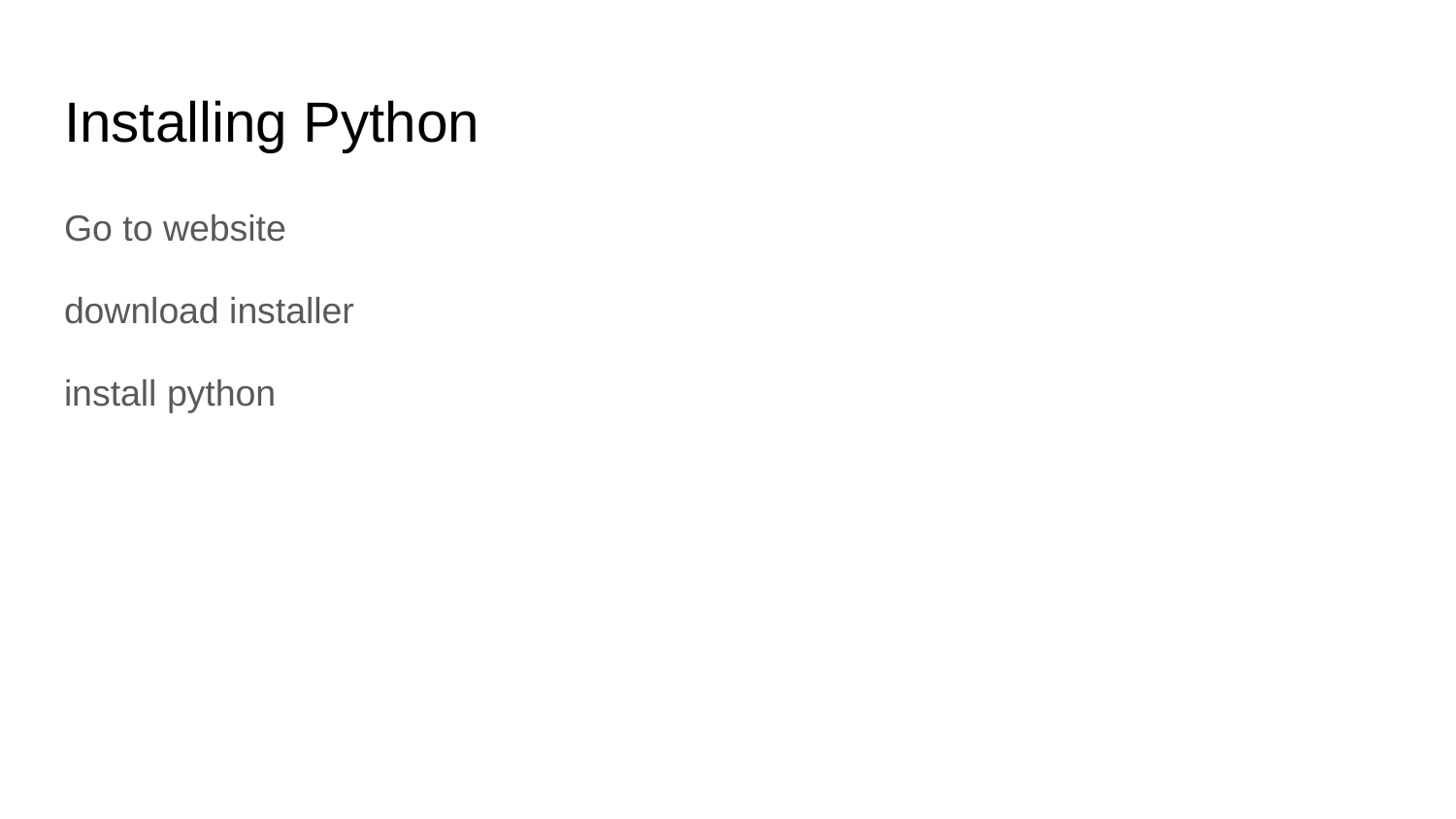

# Installing Python
Go to website
download installer
install python